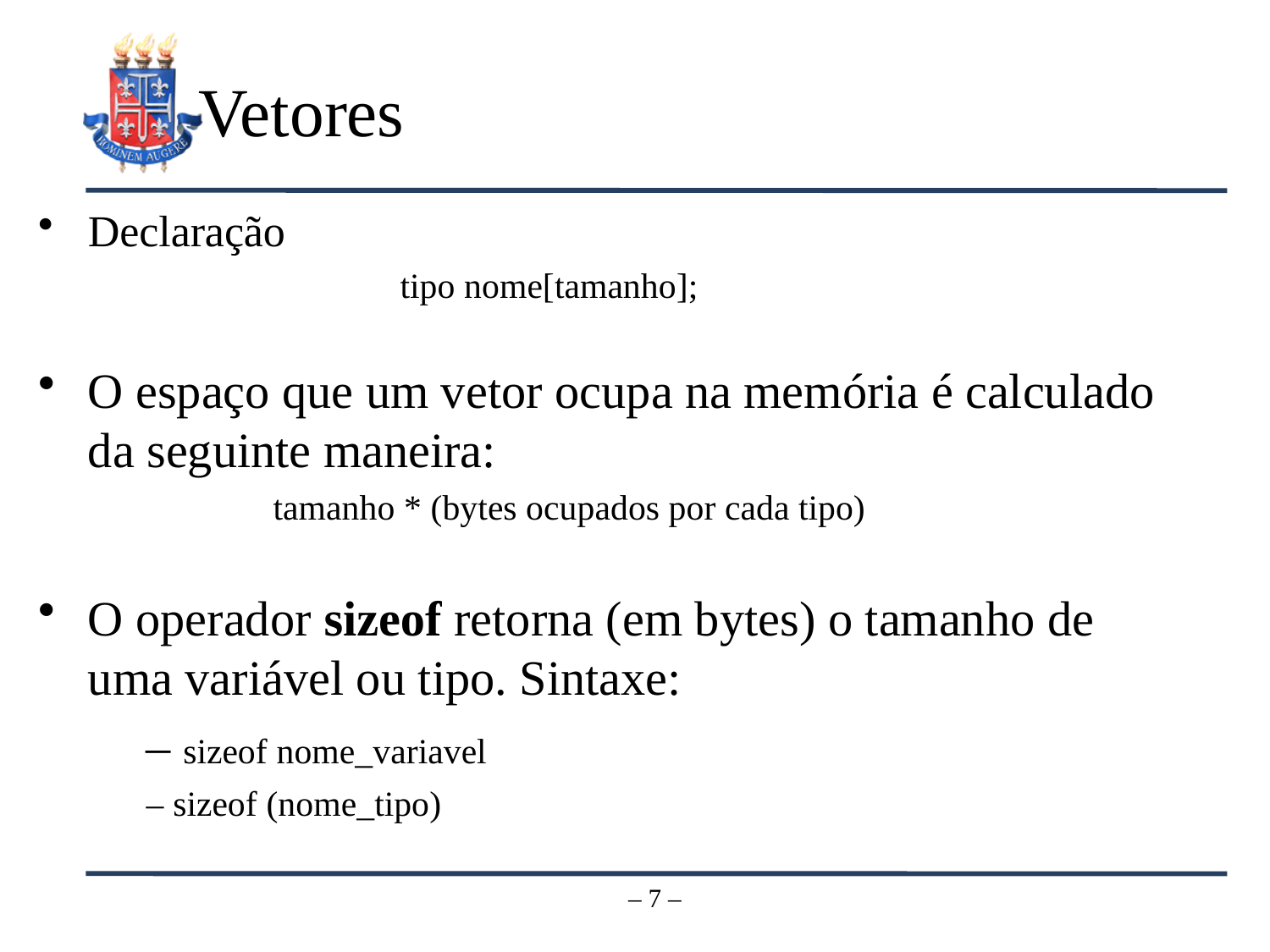

# Vetores
Declaração
			tipo nome[tamanho];

O espaço que um vetor ocupa na memória é calculado da seguinte maneira:
		tamanho * (bytes ocupados por cada tipo)

O operador sizeof retorna (em bytes) o tamanho de uma variável ou tipo. Sintaxe:
	– sizeof nome_variavel
	– sizeof (nome_tipo)
– 7 –